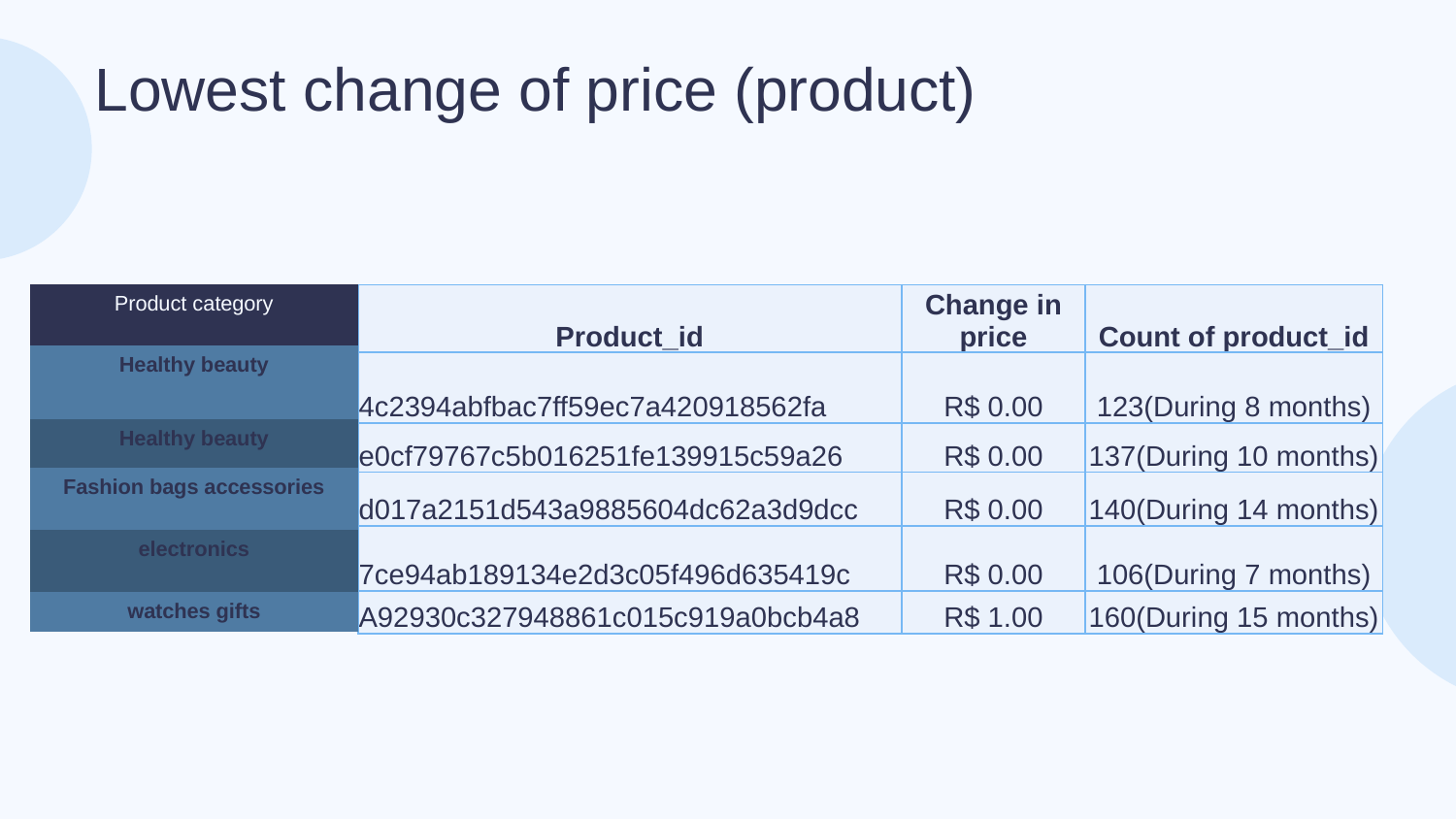

# Lowest change of price (product)
| Product category |
| --- |
| Healthy beauty |
| Healthy beauty |
| Fashion bags accessories |
| electronics |
| watches gifts |
| Product\_id | Change in price | Count of product\_id |
| --- | --- | --- |
| 4c2394abfbac7ff59ec7a420918562fa | R$ 0.00 | 123(During 8 months) |
| e0cf79767c5b016251fe139915c59a26 | R$ 0.00 | 137(During 10 months) |
| d017a2151d543a9885604dc62a3d9dcc | R$ 0.00 | 140(During 14 months) |
| 7ce94ab189134e2d3c05f496d635419c | R$ 0.00 | 106(During 7 months) |
| A92930c327948861c015c919a0bcb4a8 | R$ 1.00 | 160(During 15 months) |